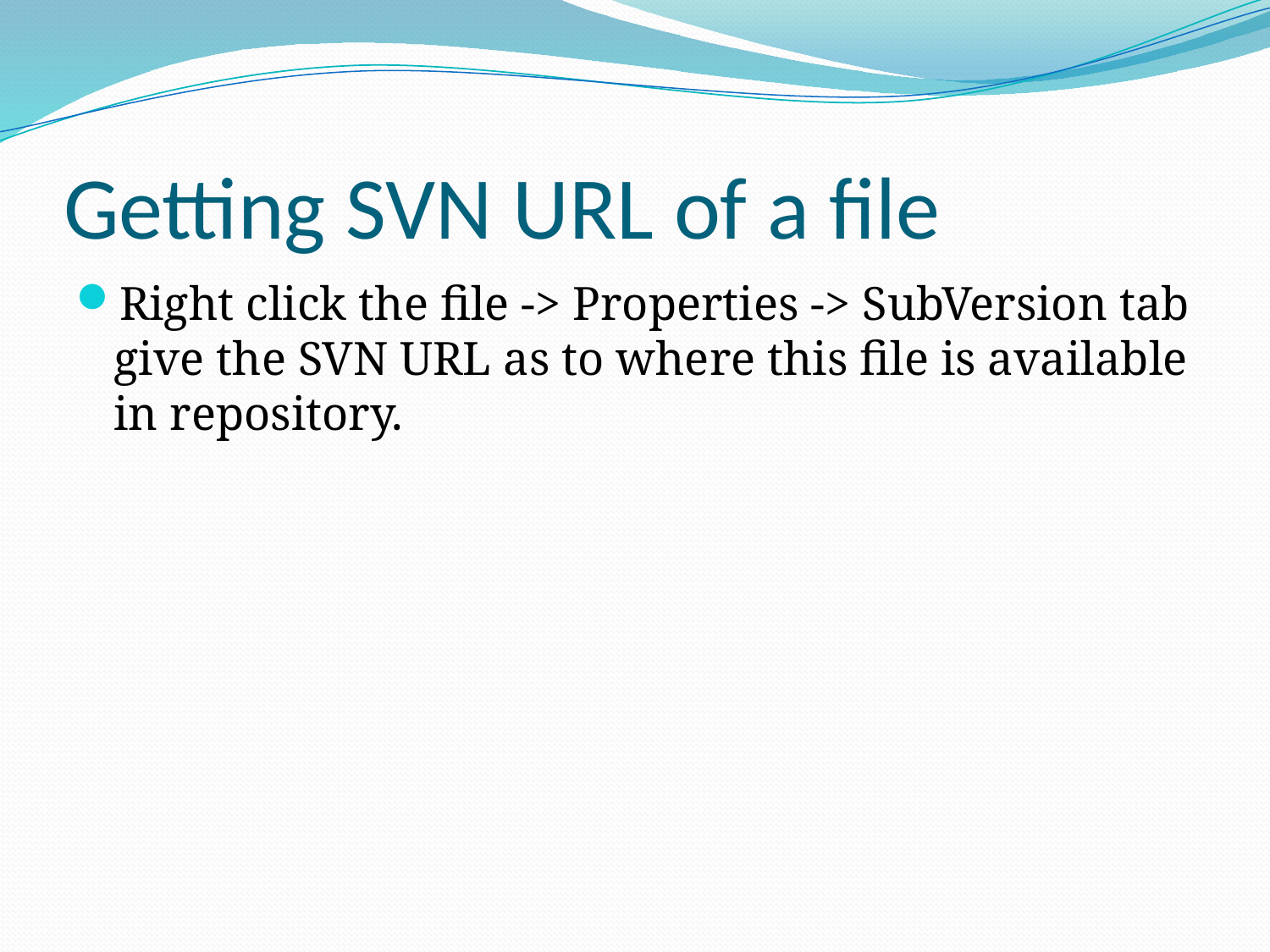

# Getting SVN URL of a file
Right click the file -> Properties -> SubVersion tab give the SVN URL as to where this file is available in repository.